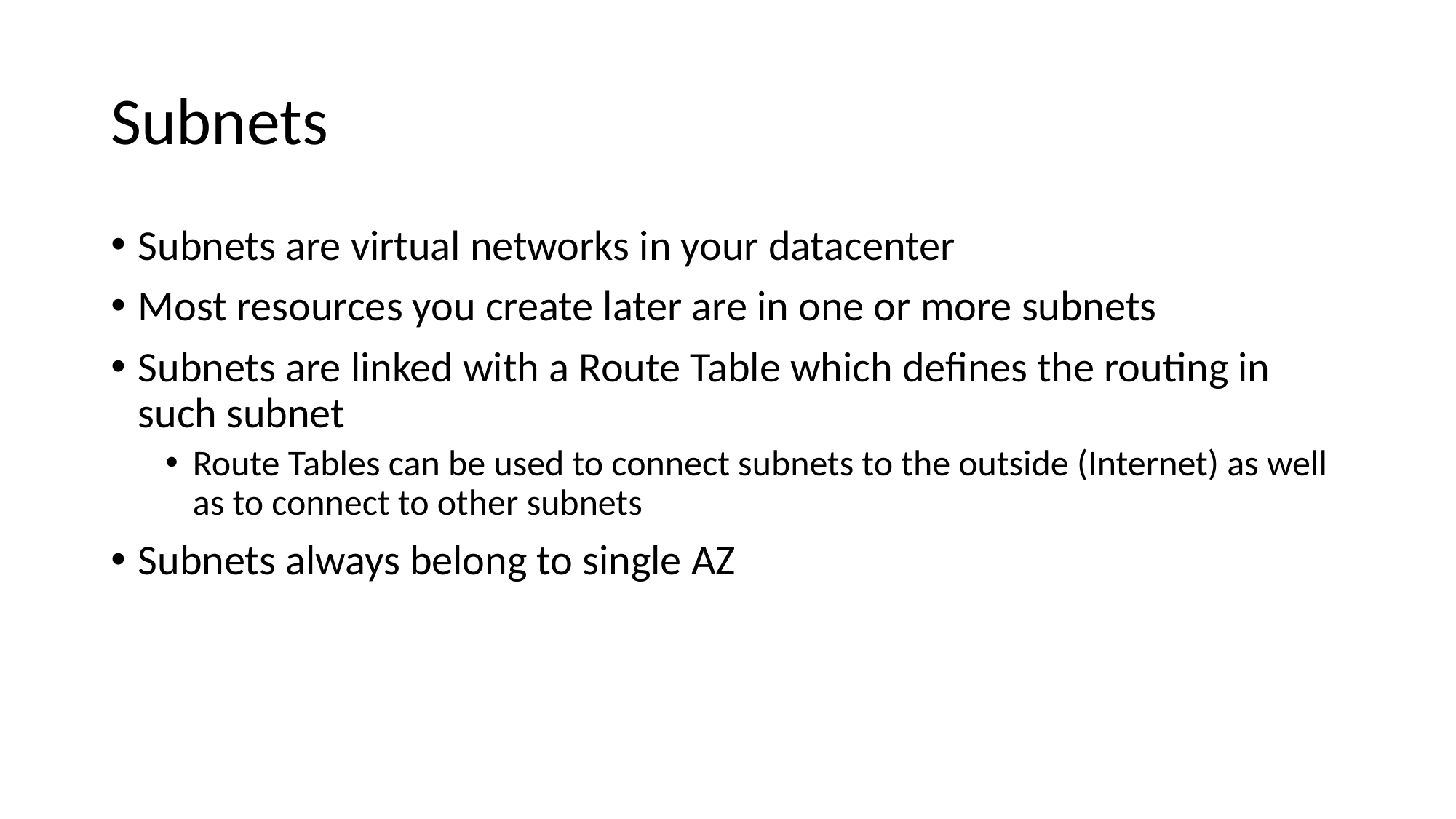

# Subnets
Subnets are virtual networks in your datacenter
Most resources you create later are in one or more subnets
Subnets are linked with a Route Table which defines the routing in such subnet
Route Tables can be used to connect subnets to the outside (Internet) as well as to connect to other subnets
Subnets always belong to single AZ